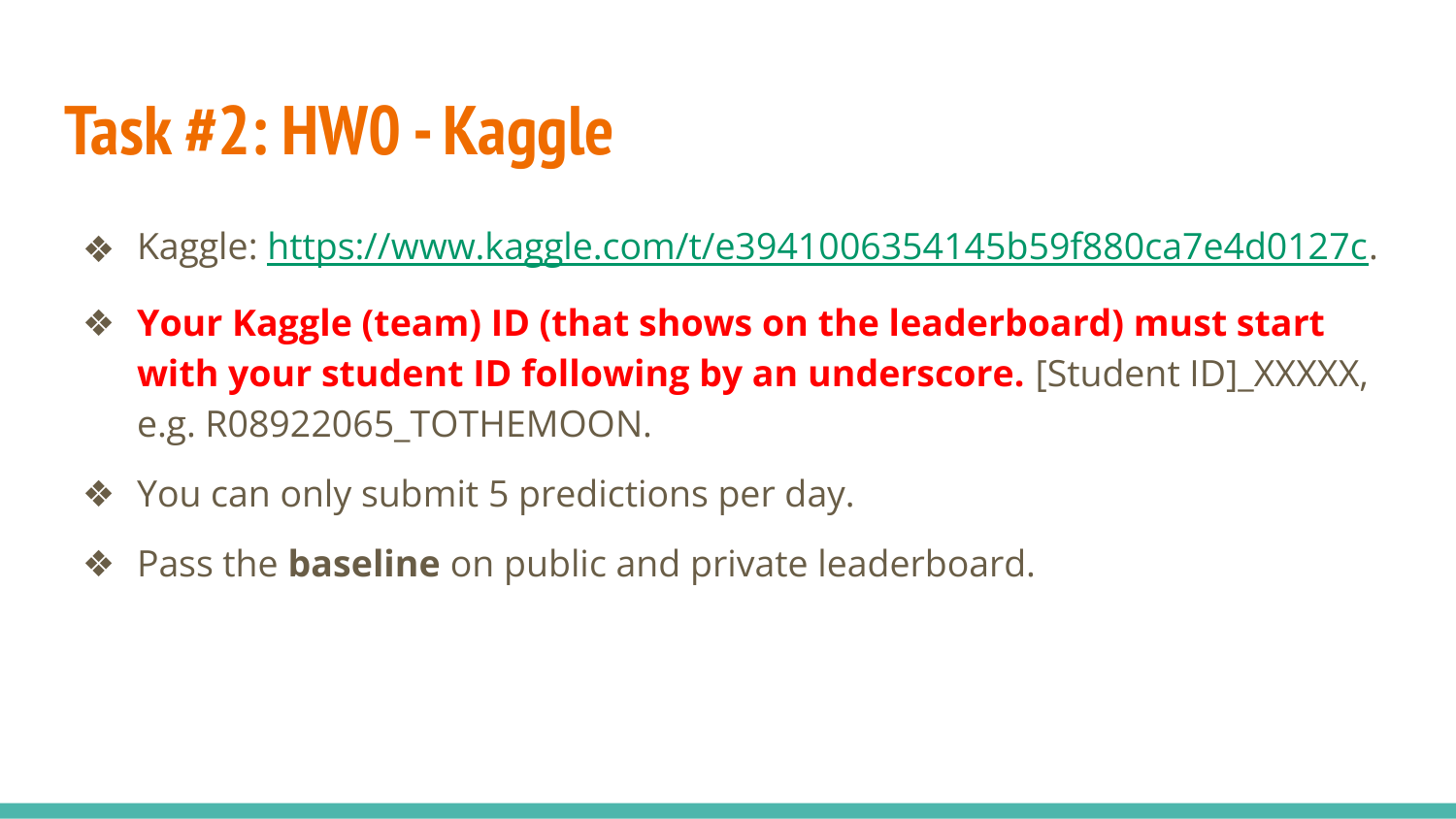

# Task #2: HW0 - Kaggle
Kaggle: https://www.kaggle.com/t/e3941006354145b59f880ca7e4d0127c.
Your Kaggle (team) ID (that shows on the leaderboard) must start with your student ID following by an underscore. [Student ID]_XXXXX, e.g. R08922065_TOTHEMOON.
You can only submit 5 predictions per day.
Pass the baseline on public and private leaderboard.